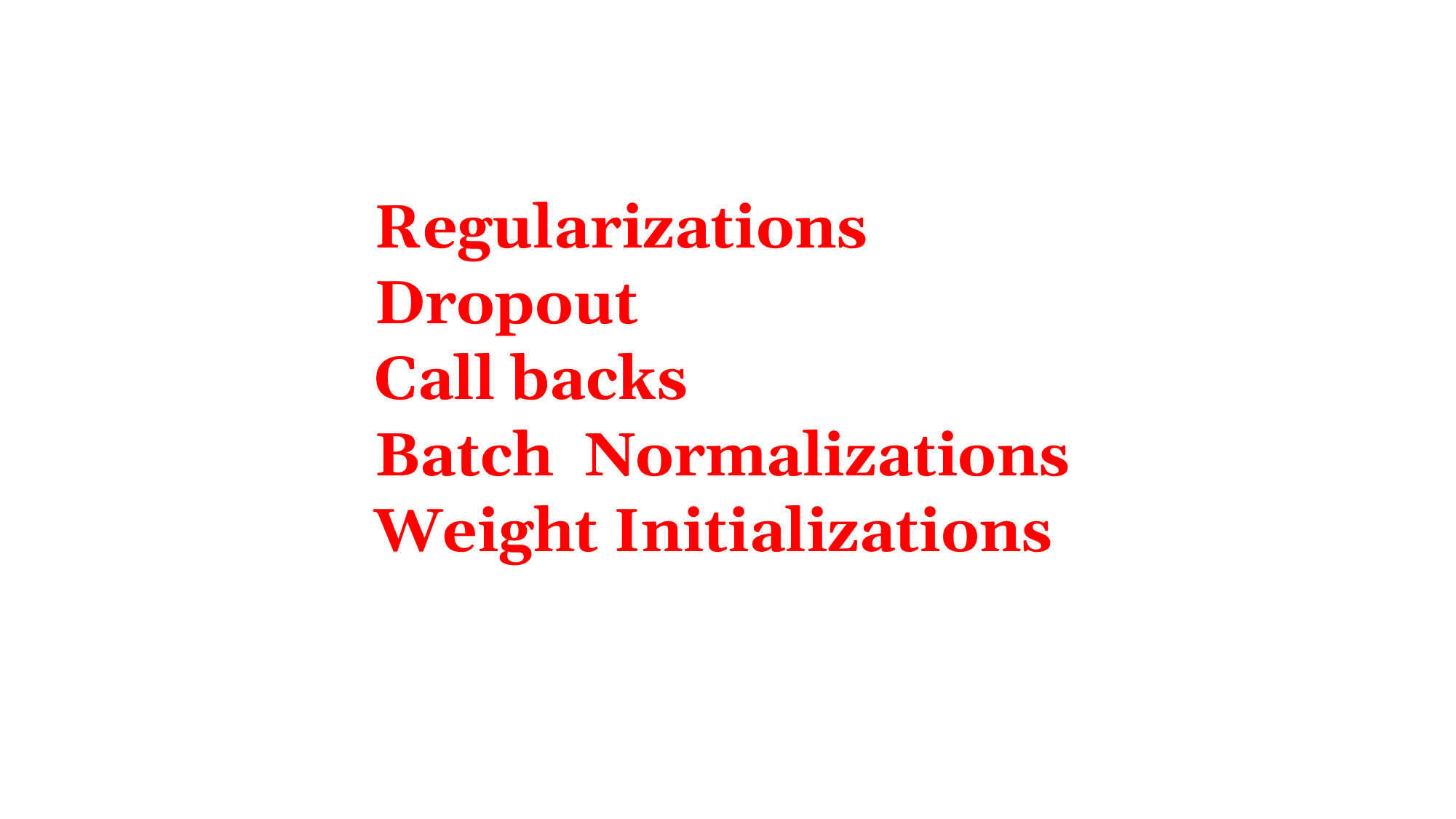

Regularizations
Dropout
Call backs
Batch  Normalizations
Weight Initializations